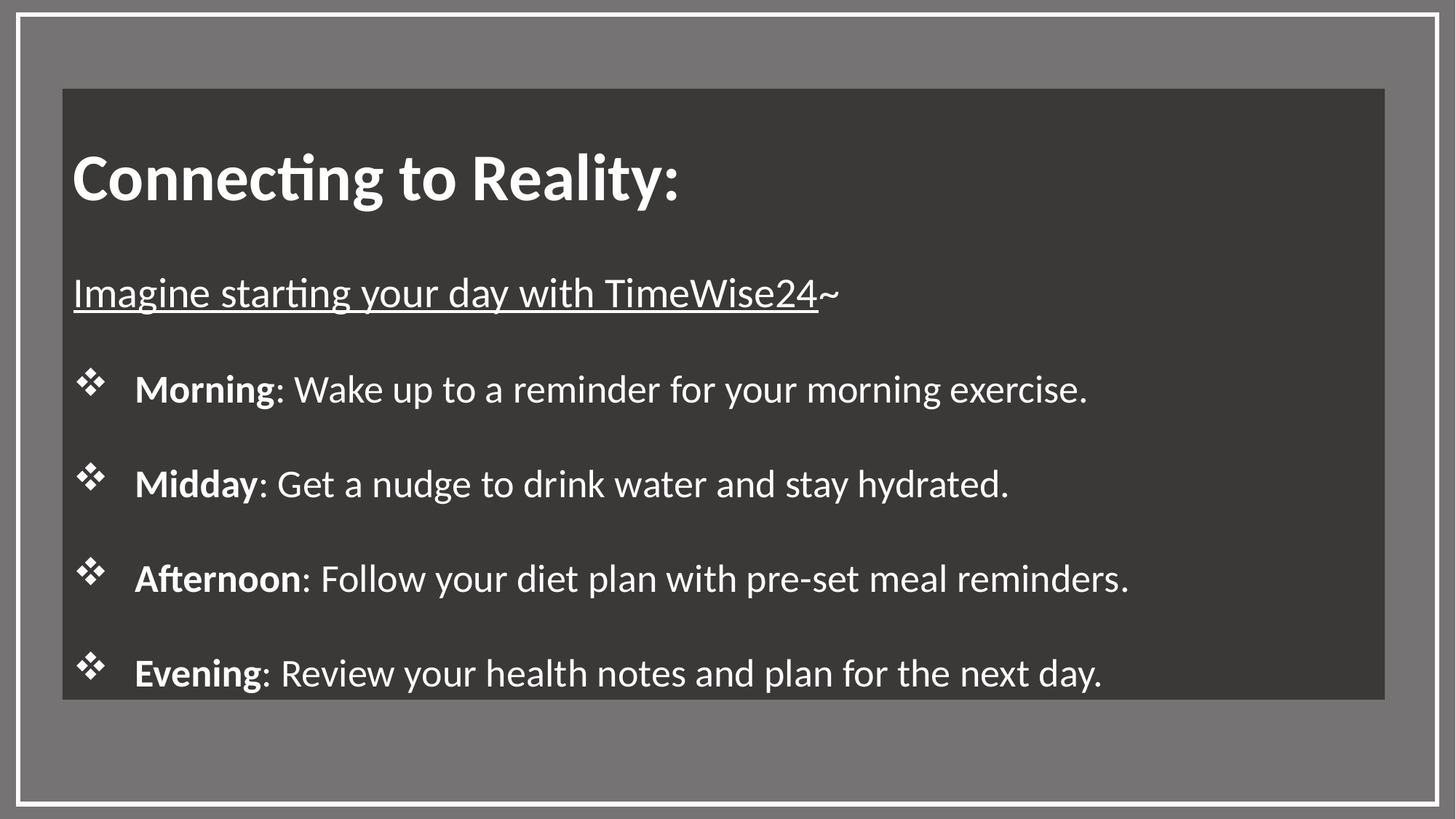

Connecting to Reality:
Imagine starting your day with TimeWise24~
Morning: Wake up to a reminder for your morning exercise.
Midday: Get a nudge to drink water and stay hydrated.
Afternoon: Follow your diet plan with pre-set meal reminders.
Evening: Review your health notes and plan for the next day.